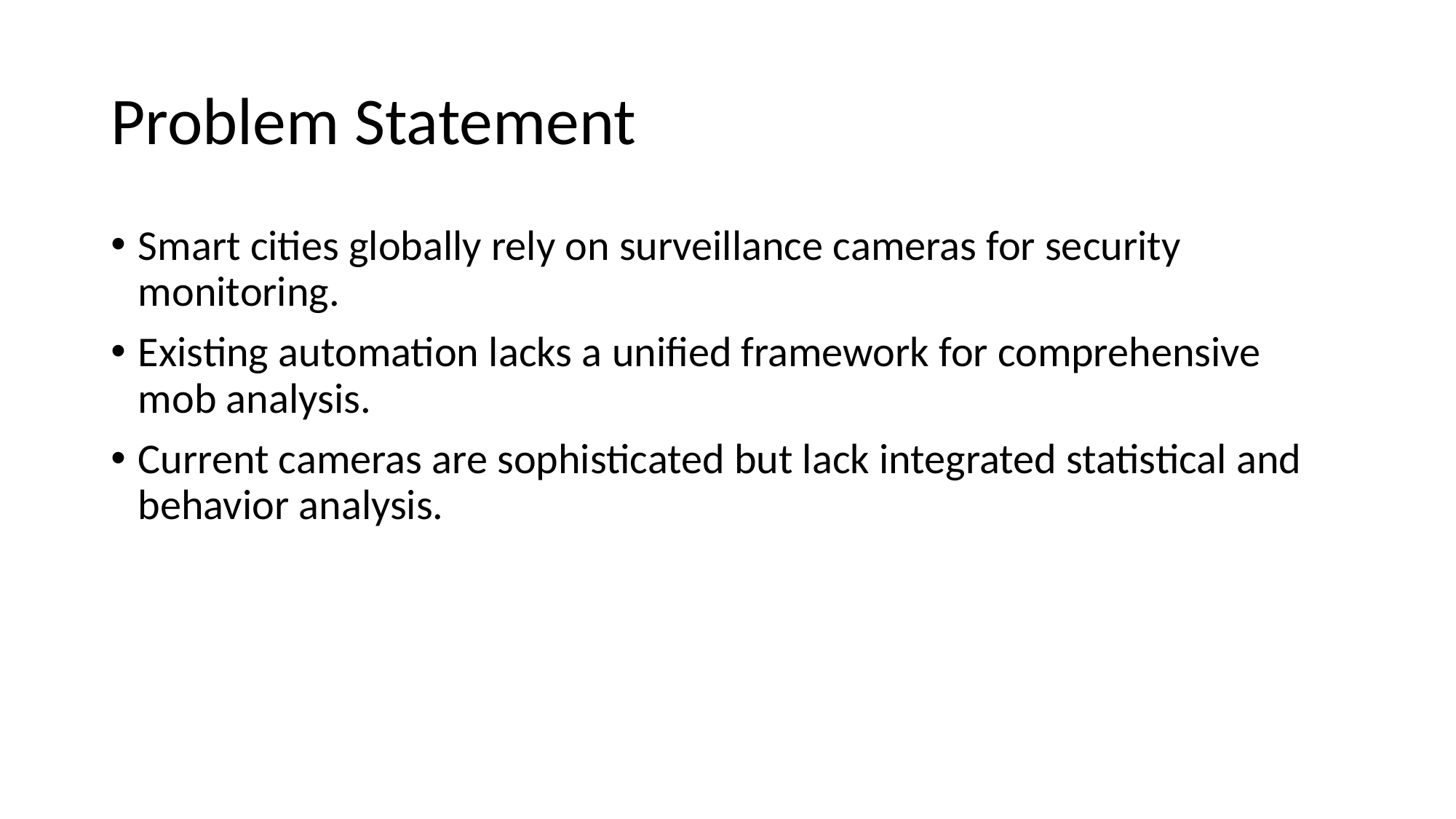

# Problem Statement
Smart cities globally rely on surveillance cameras for security monitoring.
Existing automation lacks a unified framework for comprehensive mob analysis.
Current cameras are sophisticated but lack integrated statistical and behavior analysis.